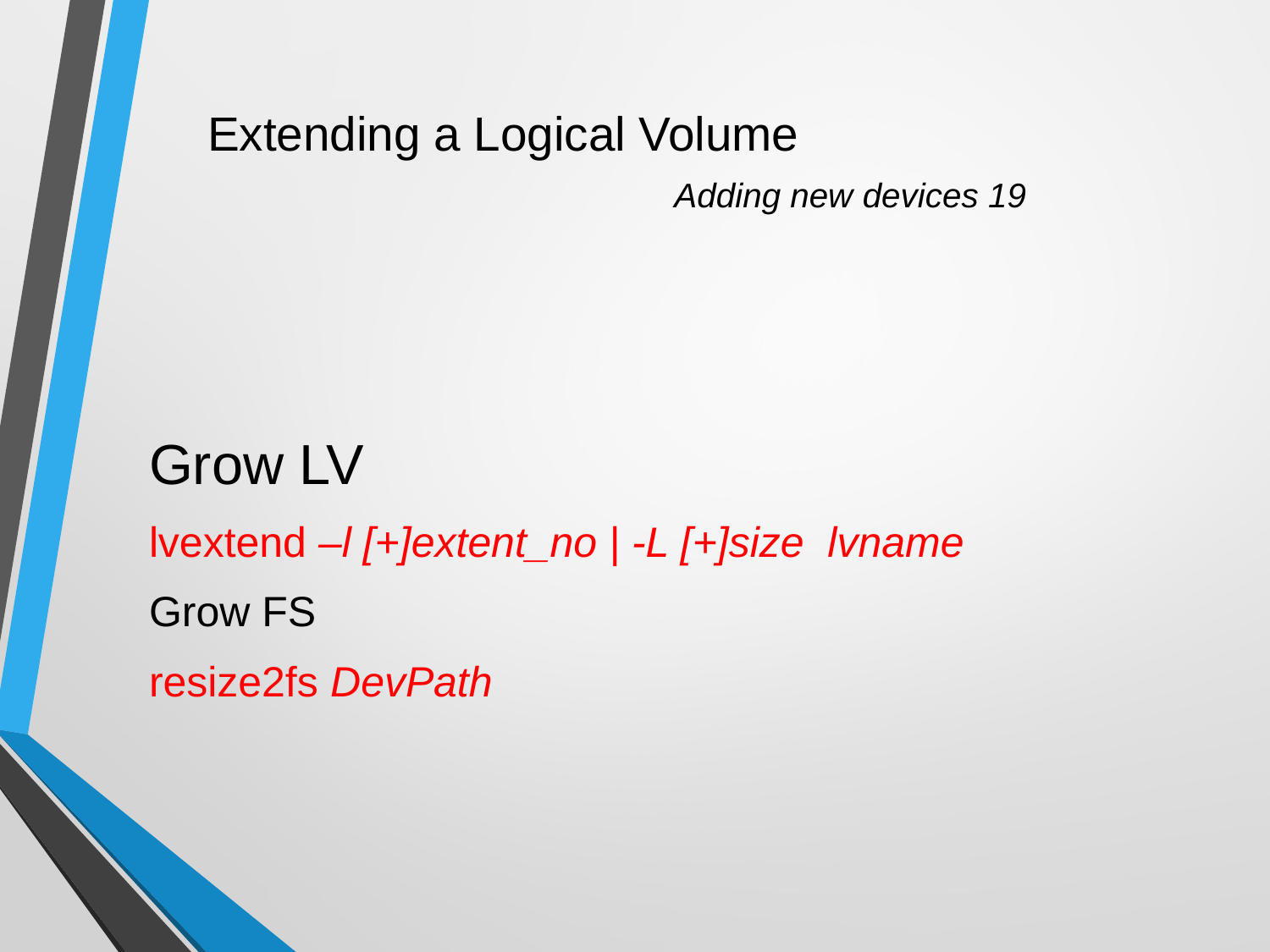

# Extending a Logical Volume Adding new devices 19
Grow LV
lvextend –l [+]extent_no | -L [+]size  lvname
Grow FS
resize2fs DevPath